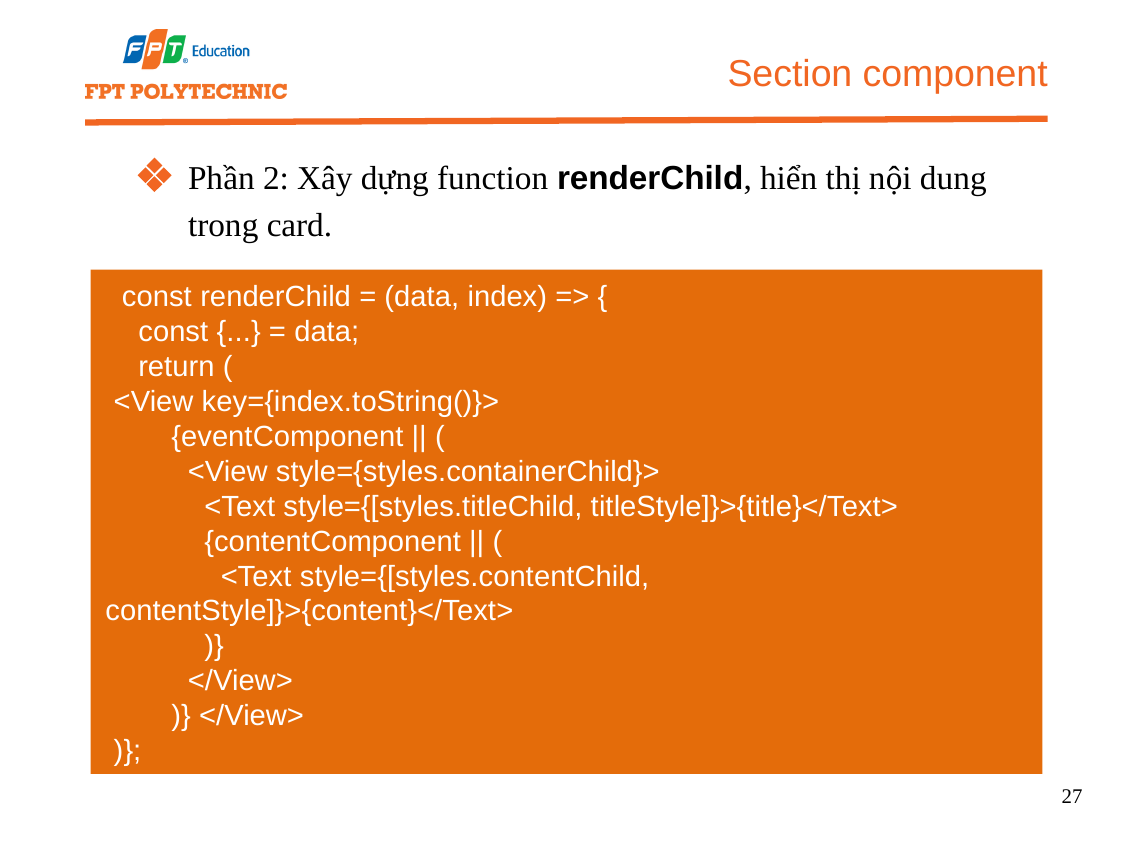

Section component

Phần 2: Xây dựng function renderChild, hiển thị nội dung trong card.

  const renderChild = (data, index) => {
    const {...} = data;
    return (
 <View key={index.toString()}>
        {eventComponent || (
          <View style={styles.containerChild}>
            <Text style={[styles.titleChild, titleStyle]}>{title}</Text>
            {contentComponent || (
              <Text style={[styles.contentChild, contentStyle]}>{content}</Text>
            )}
          </View>
        )} </View>
 )};
27